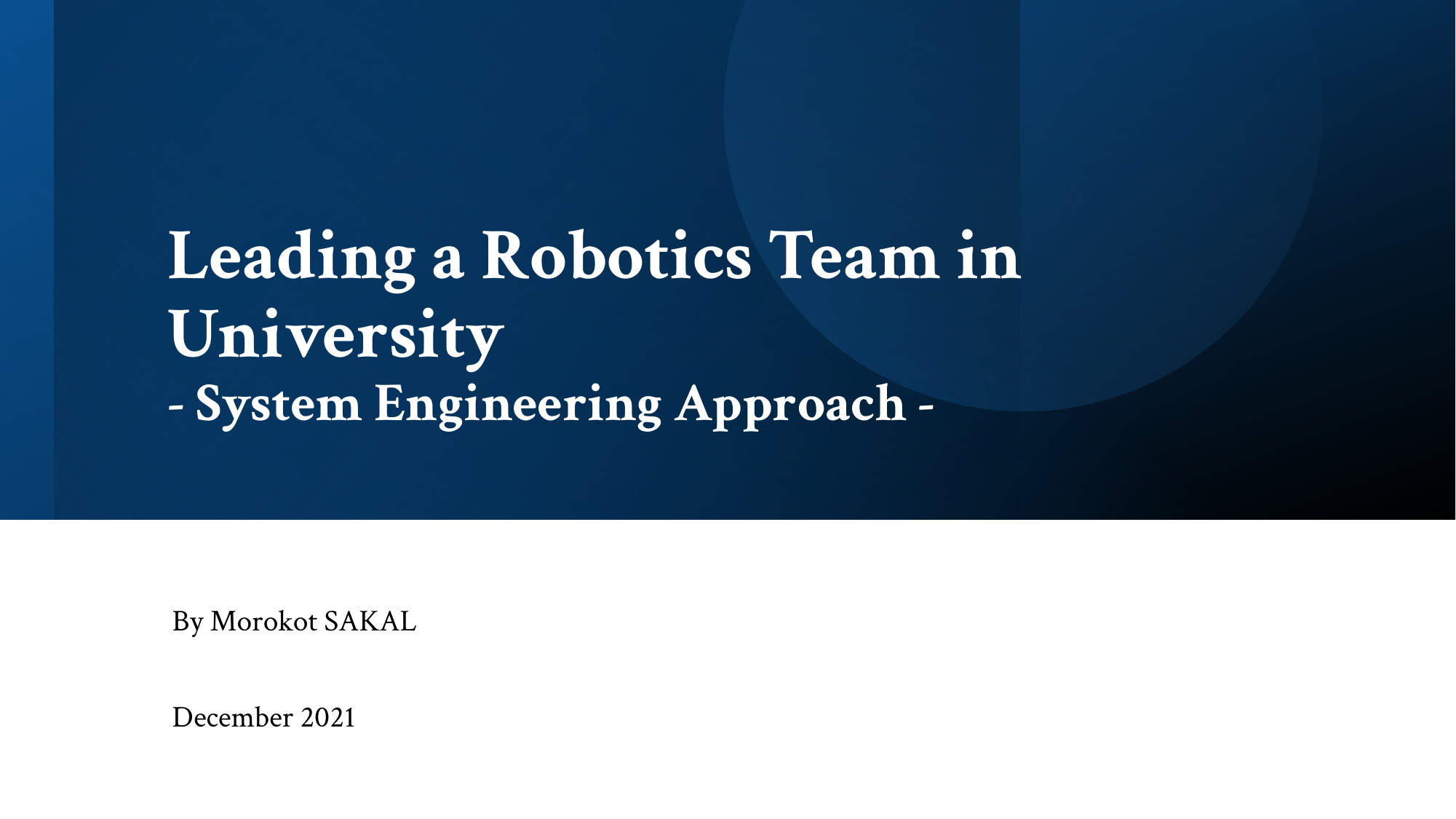

# Leading a Robotics Team in University - System Engineering Approach -
By Morokot SAKAL

December 2021